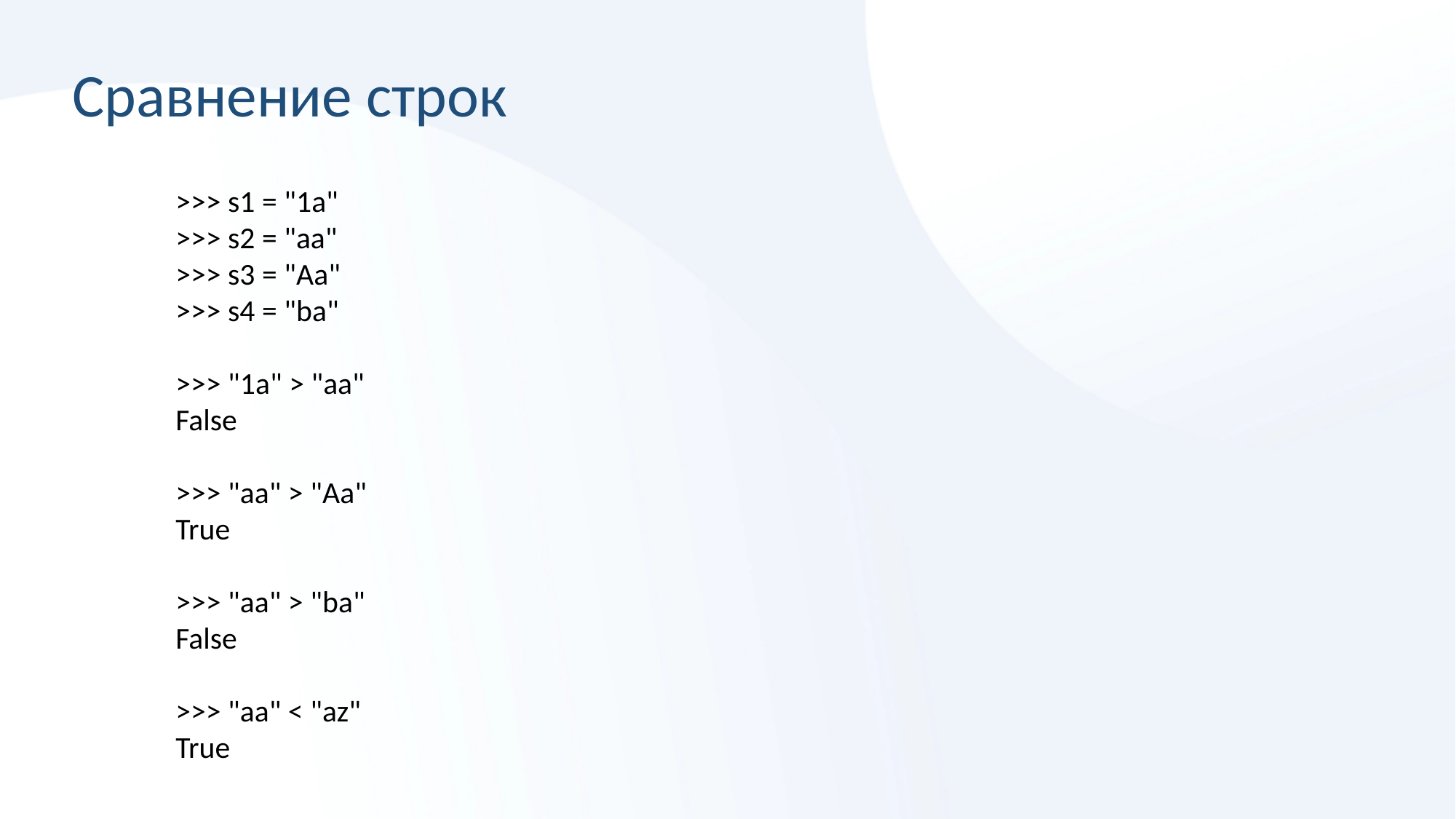

Сравнение строк
>>> s1 = "1a"
>>> s2 = "aa"
>>> s3 = "Aa"
>>> s4 = "ba"

>>> "1a" > "aa"
False

>>> "aa" > "Aa"
True

>>> "aa" > "ba"
False

>>> "aa" < "az"
True